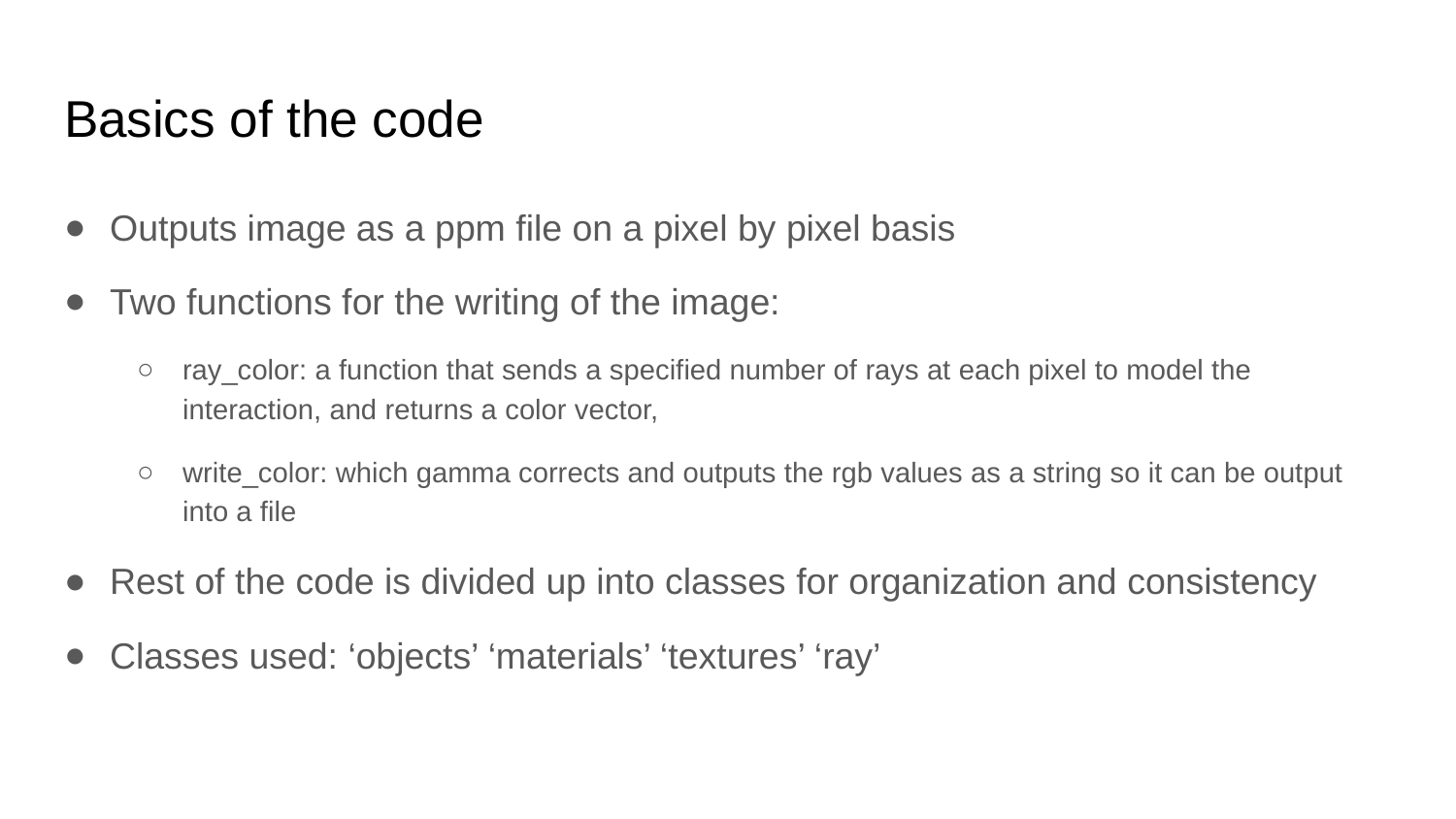

# Basics of the code
Outputs image as a ppm file on a pixel by pixel basis
Two functions for the writing of the image:
ray_color: a function that sends a specified number of rays at each pixel to model the interaction, and returns a color vector,
write_color: which gamma corrects and outputs the rgb values as a string so it can be output into a file
Rest of the code is divided up into classes for organization and consistency
Classes used: ‘objects’ ‘materials’ ‘textures’ ‘ray’